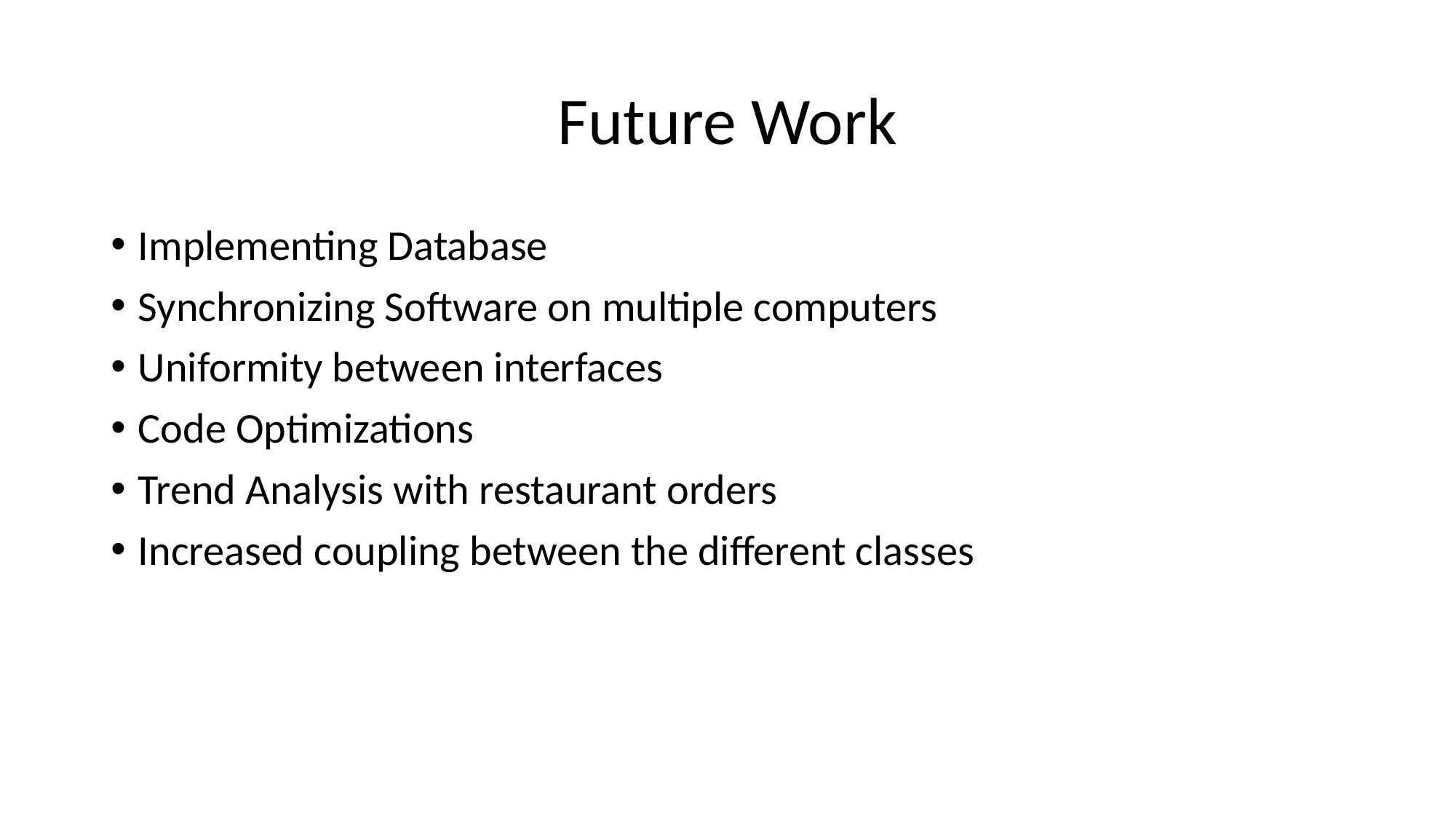

# Future Work
Implementing Database
Synchronizing Software on multiple computers
Uniformity between interfaces
Code Optimizations
Trend Analysis with restaurant orders
Increased coupling between the different classes